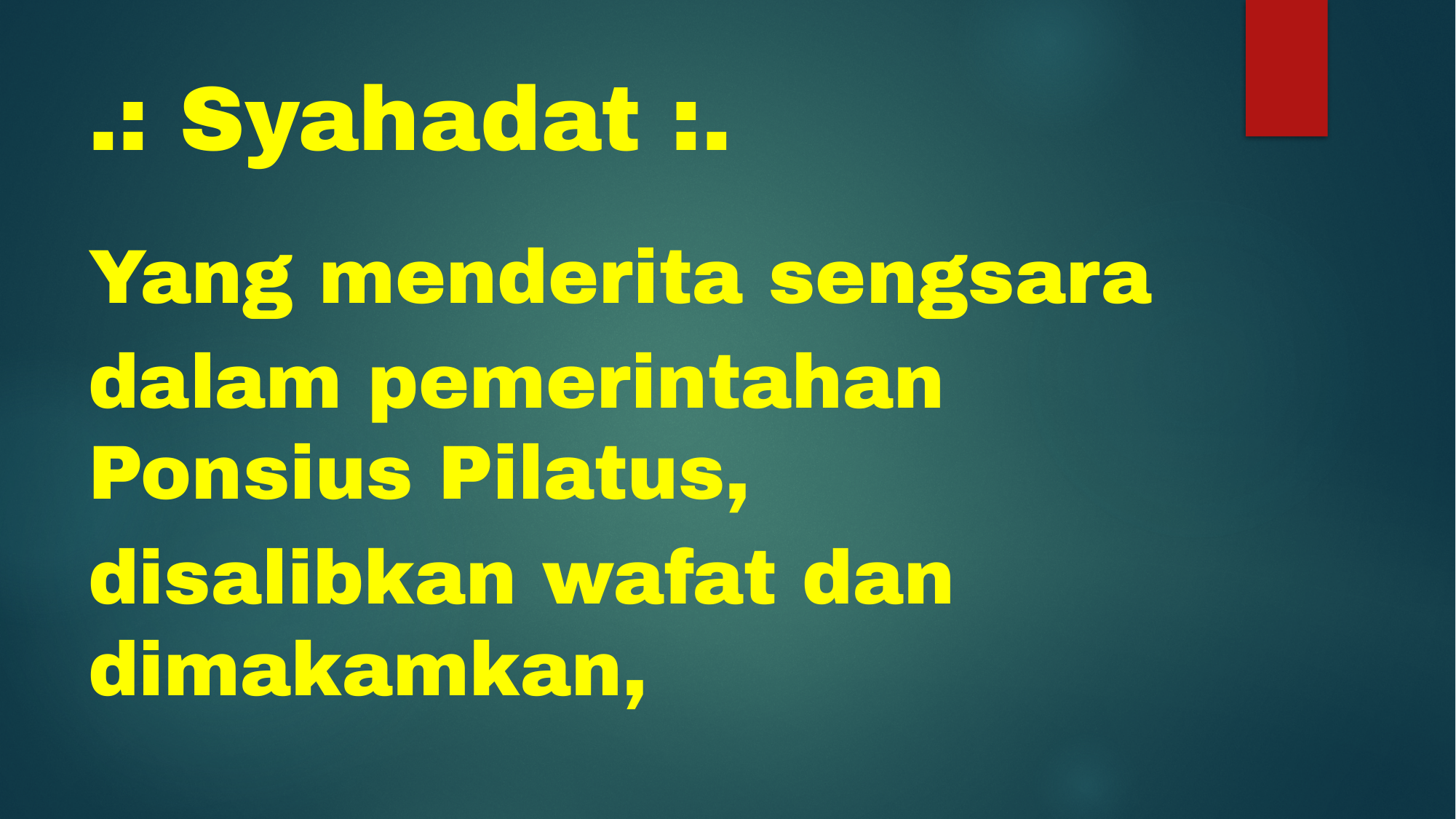

# .: Syahadat :.
Yang menderita sengsara
dalam pemerintahan Ponsius Pilatus,
disalibkan wafat dan dimakamkan,